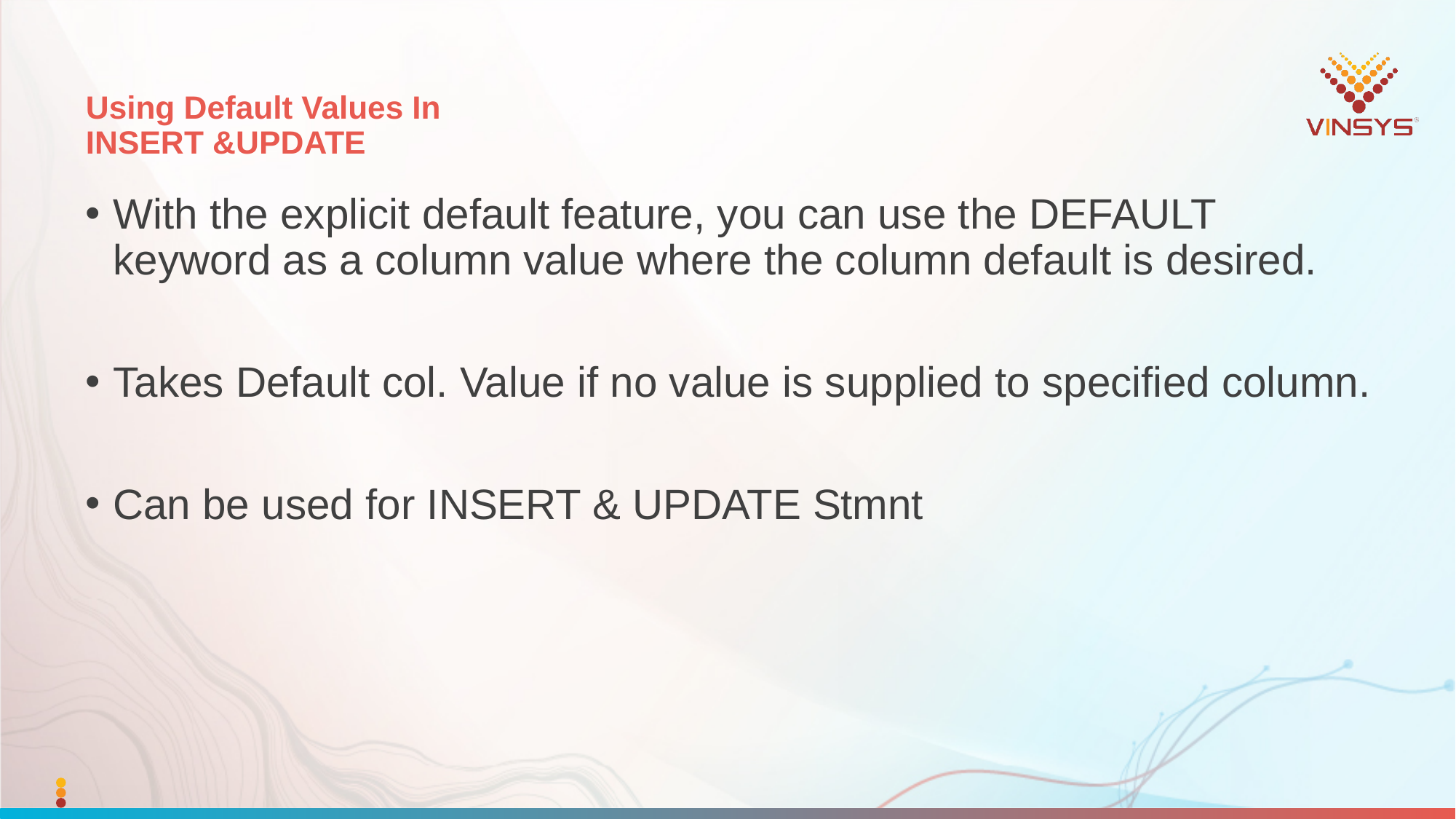

# Using Default Values In INSERT &UPDATE
With the explicit default feature, you can use the DEFAULT keyword as a column value where the column default is desired.

Takes Default col. Value if no value is supplied to specified column.

Can be used for INSERT & UPDATE Stmnt